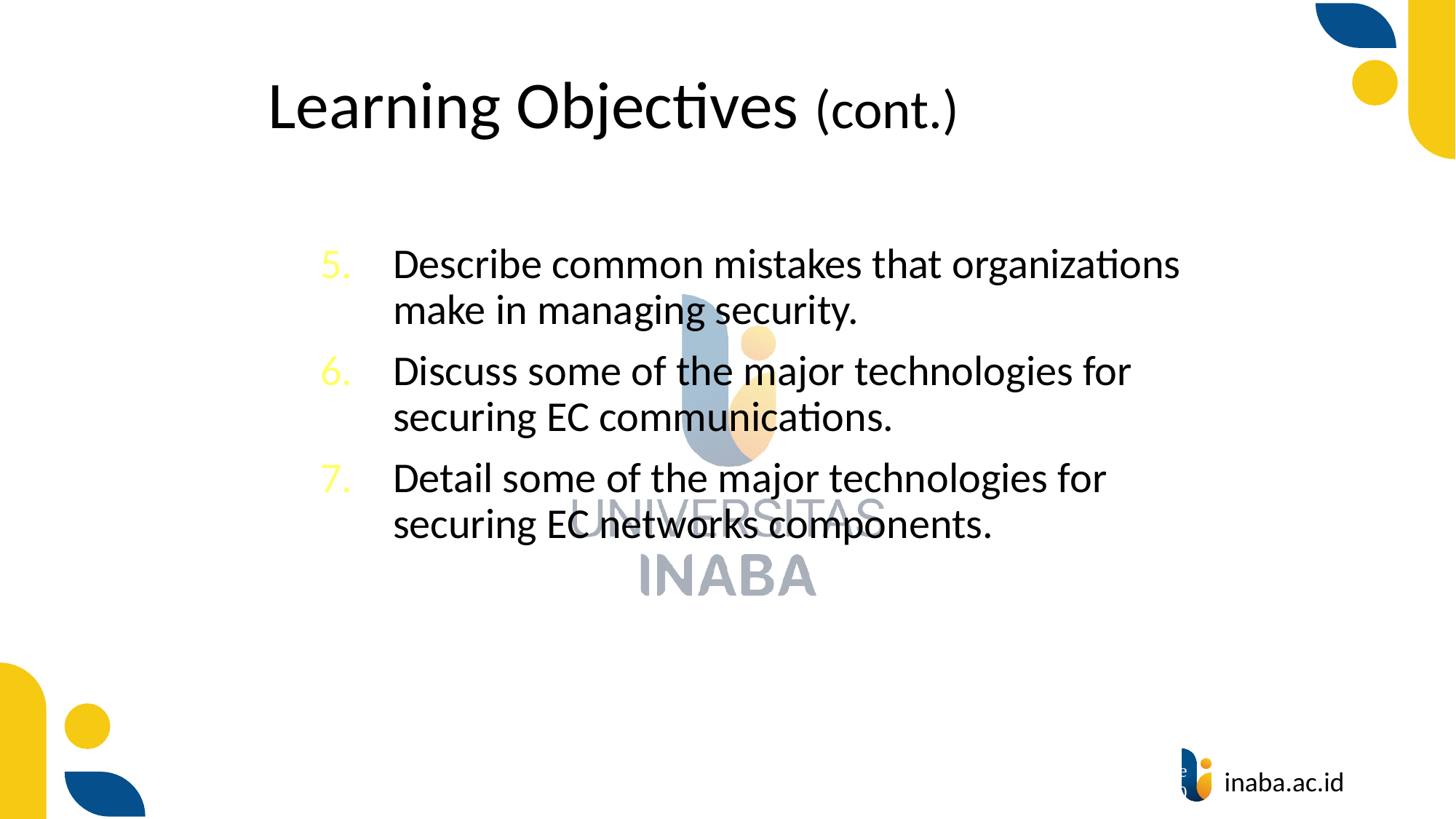

# Learning Objectives (cont.)
Describe common mistakes that organizations make in managing security.
Discuss some of the major technologies for securing EC communications.
Detail some of the major technologies for securing EC networks components.
3
© Prentice Hall 2020